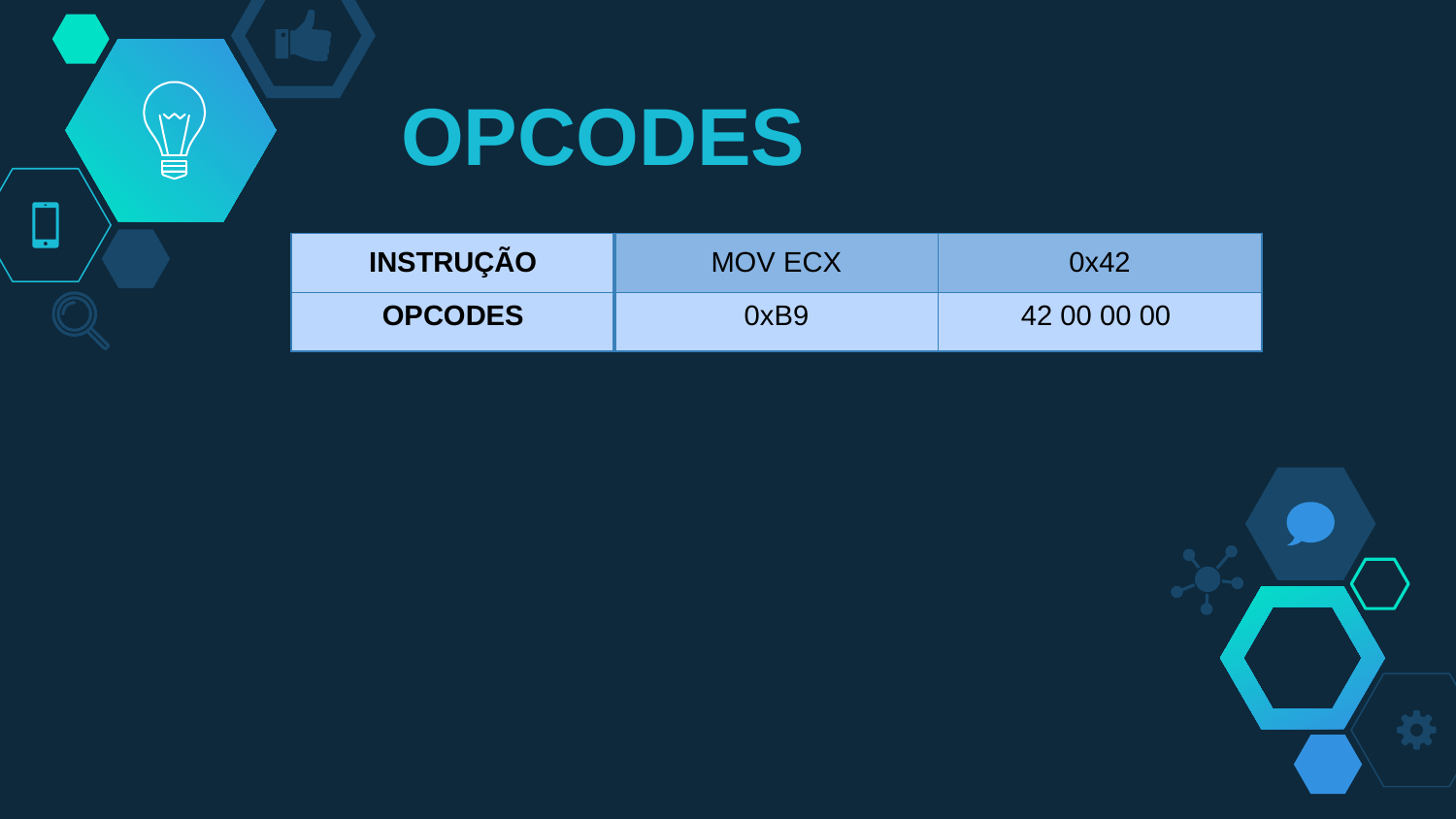

# OPCODES
| INSTRUÇÃO | MOV ECX | 0x42 |
| --- | --- | --- |
| OPCODES | 0xB9 | 42 00 00 00 |